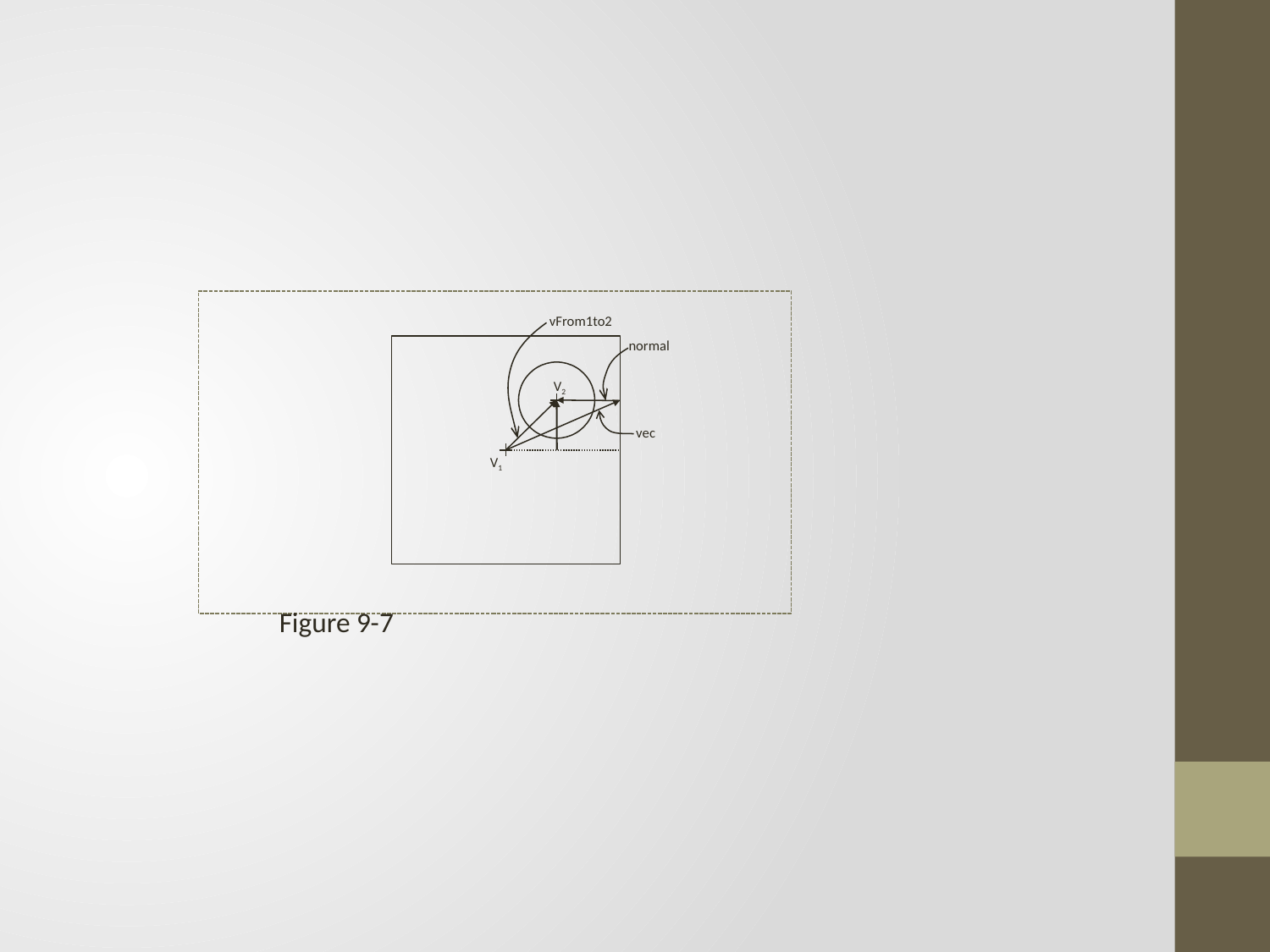

vFrom1to2

normal

V2

vec
V1
Figure 9-7